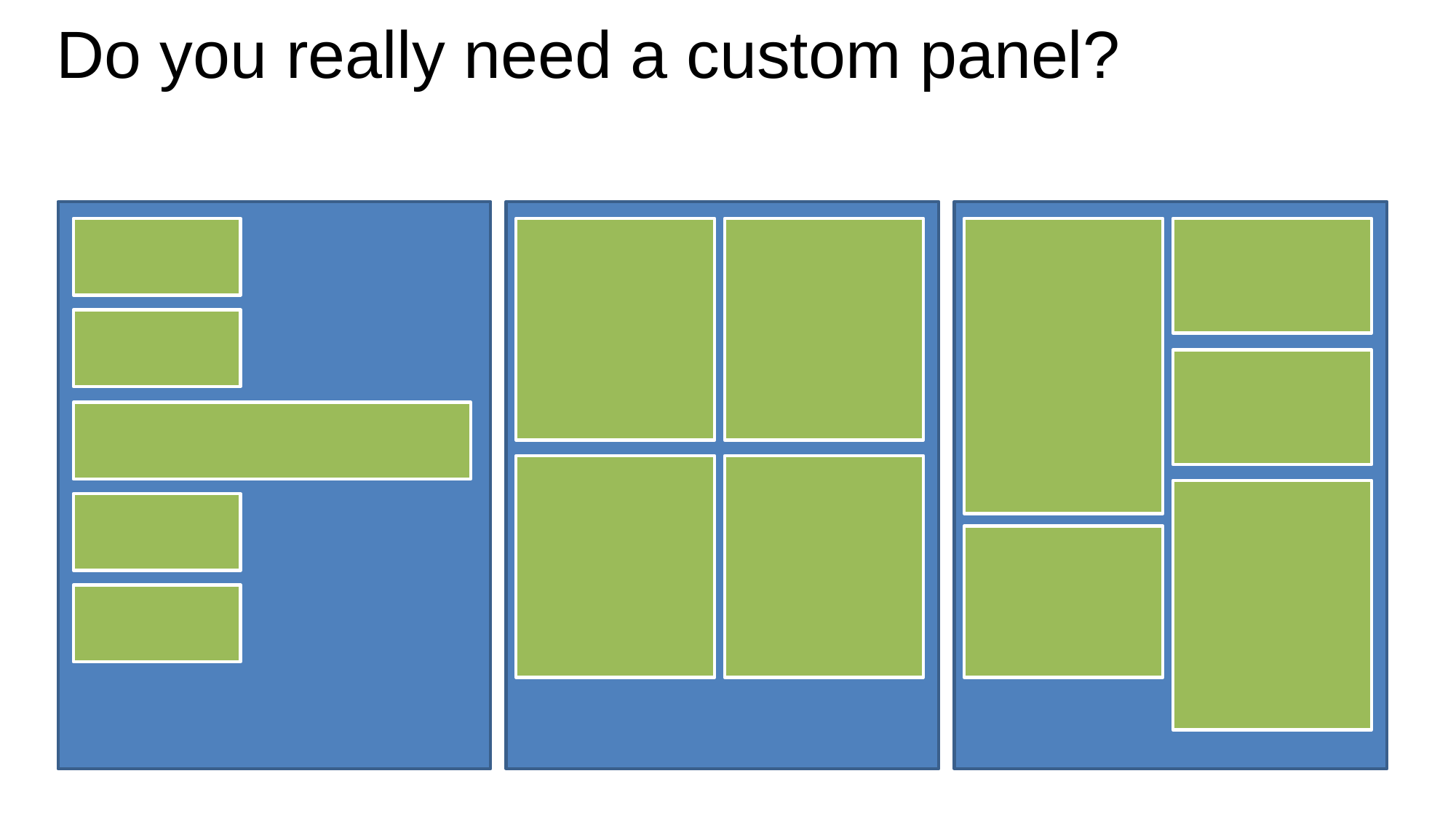

# Do you really need a custom panel?